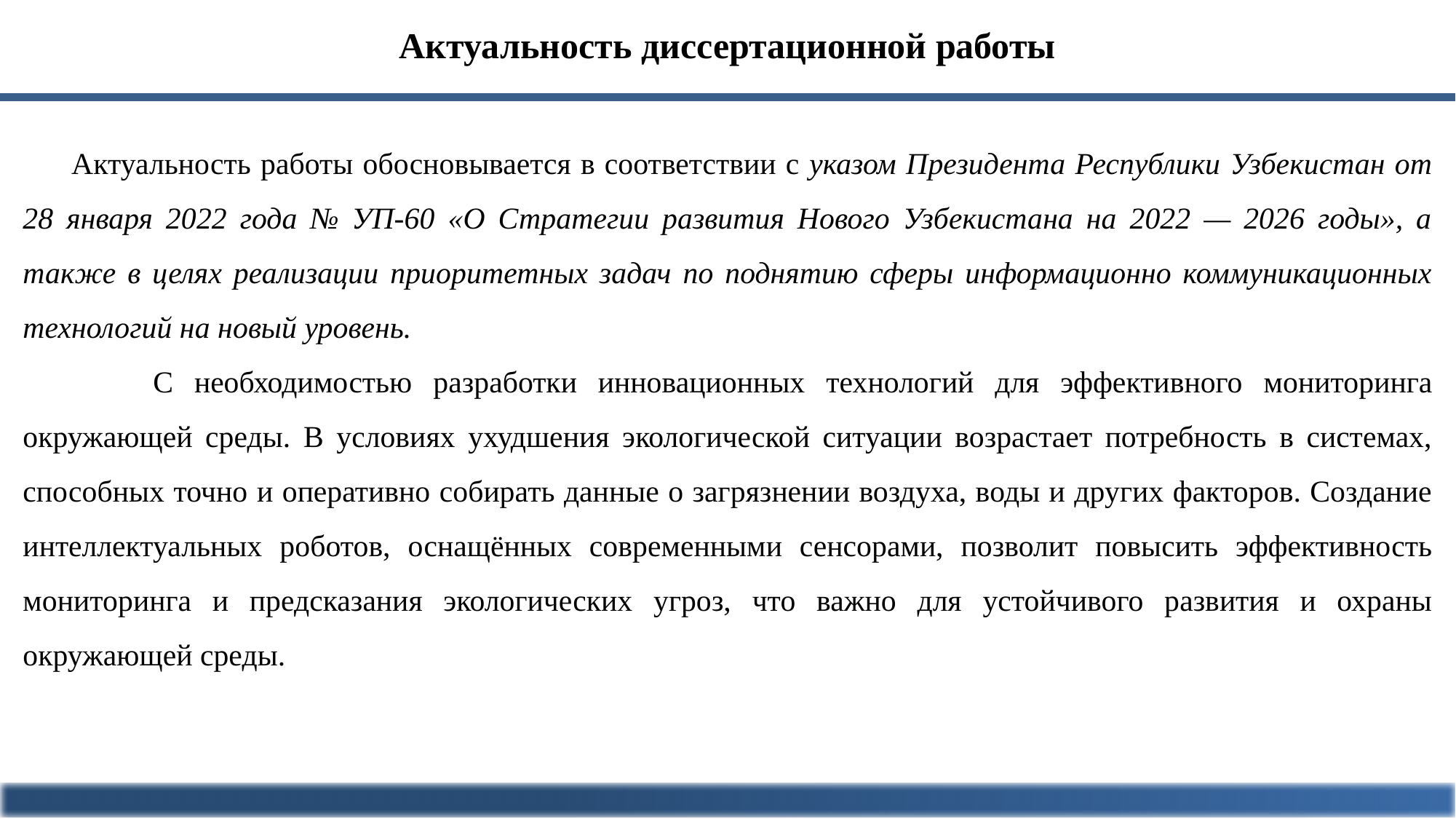

Актуальность диссертационной работы

     Актуальность работы обосновывается в соответствии с указом Президента Республики Узбекистан от 28 января 2022 года № УП-60 «О Стратегии развития Нового Узбекистана на 2022 — 2026 годы», а также в целях реализации приоритетных задач по поднятию сферы информационно коммуникационных технологий на новый уровень.
	 C необходимостью разработки инновационных технологий для эффективного мониторинга окружающей среды. В условиях ухудшения экологической ситуации возрастает потребность в системах, способных точно и оперативно собирать данные о загрязнении воздуха, воды и других факторов. Создание интеллектуальных роботов, оснащённых современными сенсорами, позволит повысить эффективность мониторинга и предсказания экологических угроз, что важно для устойчивого развития и охраны окружающей среды.